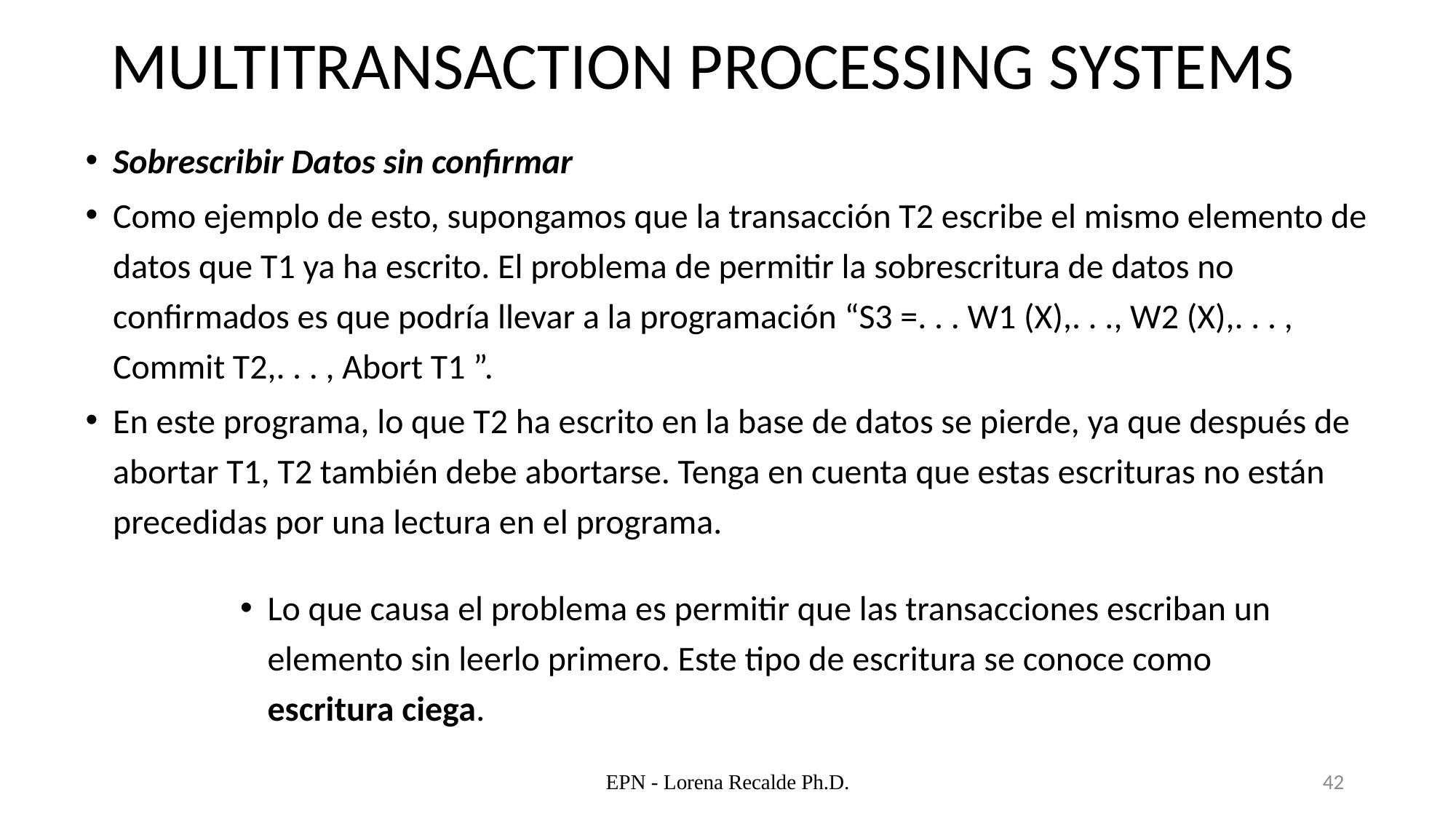

# MULTITRANSACTION PROCESSING SYSTEMS
Sobrescribir Datos sin confirmar
Como ejemplo de esto, supongamos que la transacción T2 escribe el mismo elemento de datos que T1 ya ha escrito. El problema de permitir la sobrescritura de datos no confirmados es que podría llevar a la programación “S3 =. . . W1 (X),. . ., W2 (X),. . . , Commit T2,. . . , Abort T1 ”.
En este programa, lo que T2 ha escrito en la base de datos se pierde, ya que después de abortar T1, T2 también debe abortarse. Tenga en cuenta que estas escrituras no están precedidas por una lectura en el programa.
Lo que causa el problema es permitir que las transacciones escriban un elemento sin leerlo primero. Este tipo de escritura se conoce como escritura ciega.

EPN - Lorena Recalde Ph.D.
42